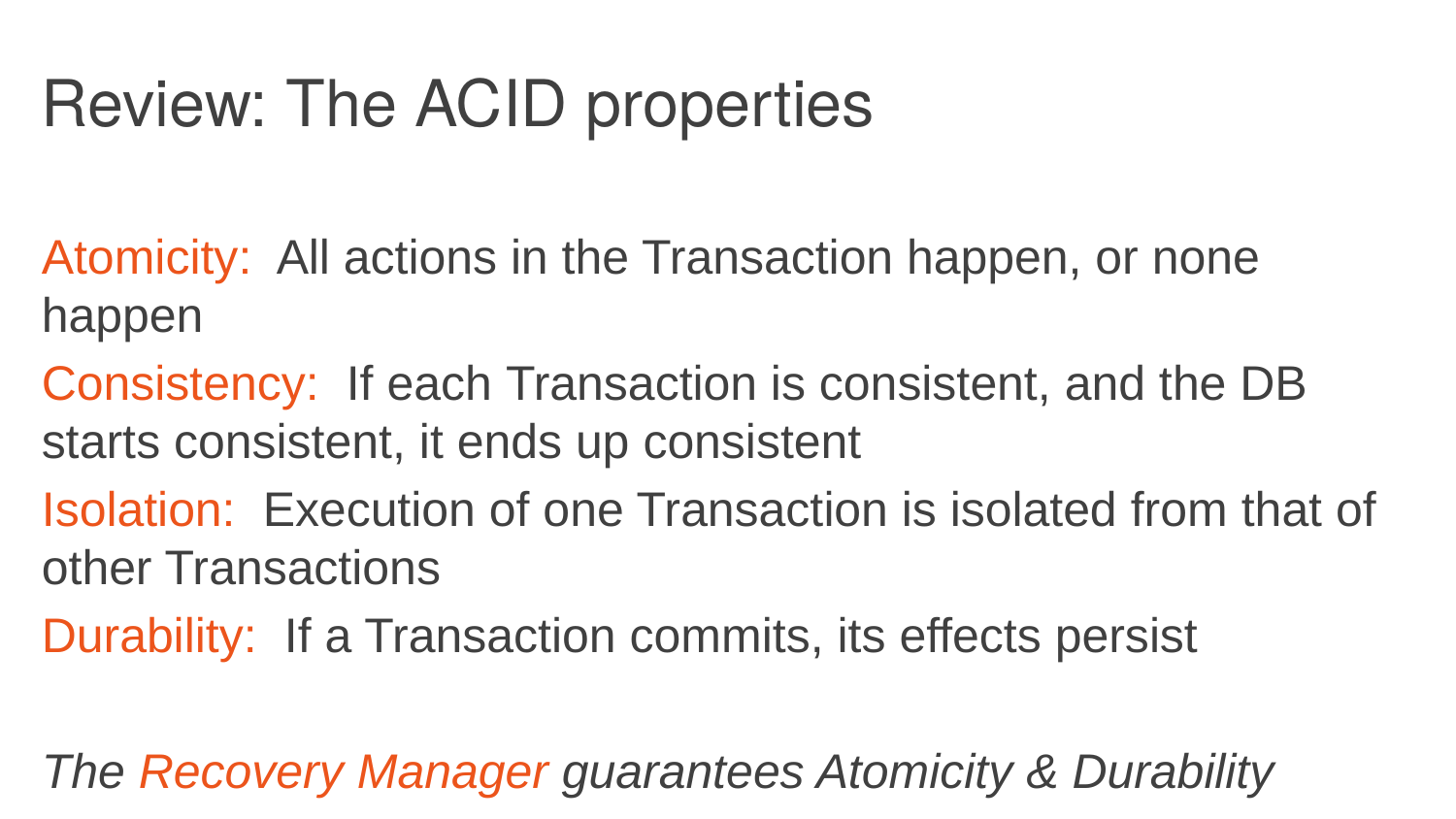

# Review: The ACID properties
Atomicity:  All actions in the Transaction happen, or none happen
Consistency:  If each Transaction is consistent, and the DB starts consistent, it ends up consistent
Isolation:  Execution of one Transaction is isolated from that of other Transactions
Durability:  If a Transaction commits, its effects persist

The Recovery Manager guarantees Atomicity & Durability